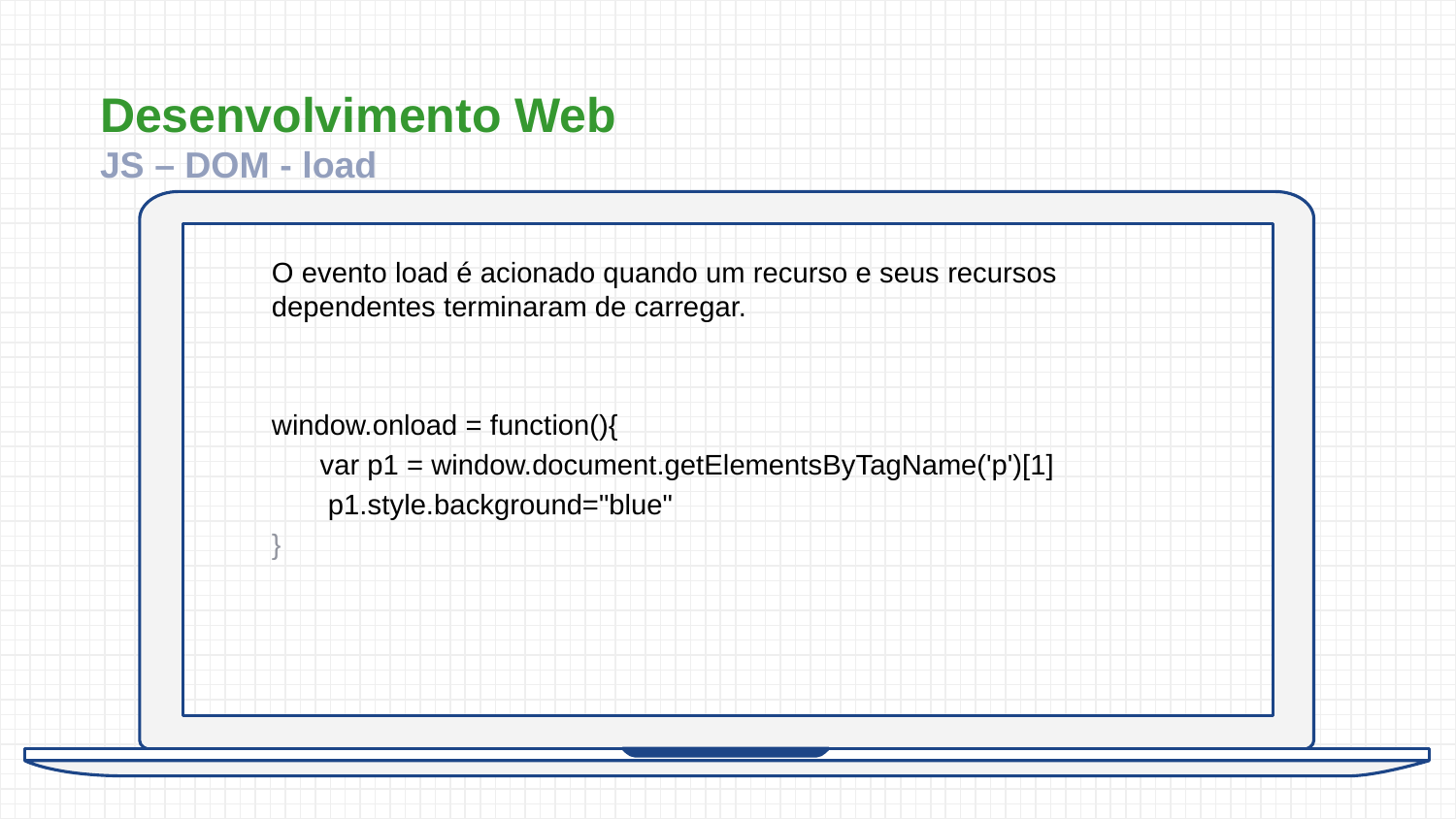

Desenvolvimento Web
JS – DOM - load

O evento load é acionado quando um recurso e seus recursos dependentes terminaram de carregar.

window.onload = function(){
      var p1 = window.document.getElementsByTagName('p')[1]
       p1.style.background="blue"
}